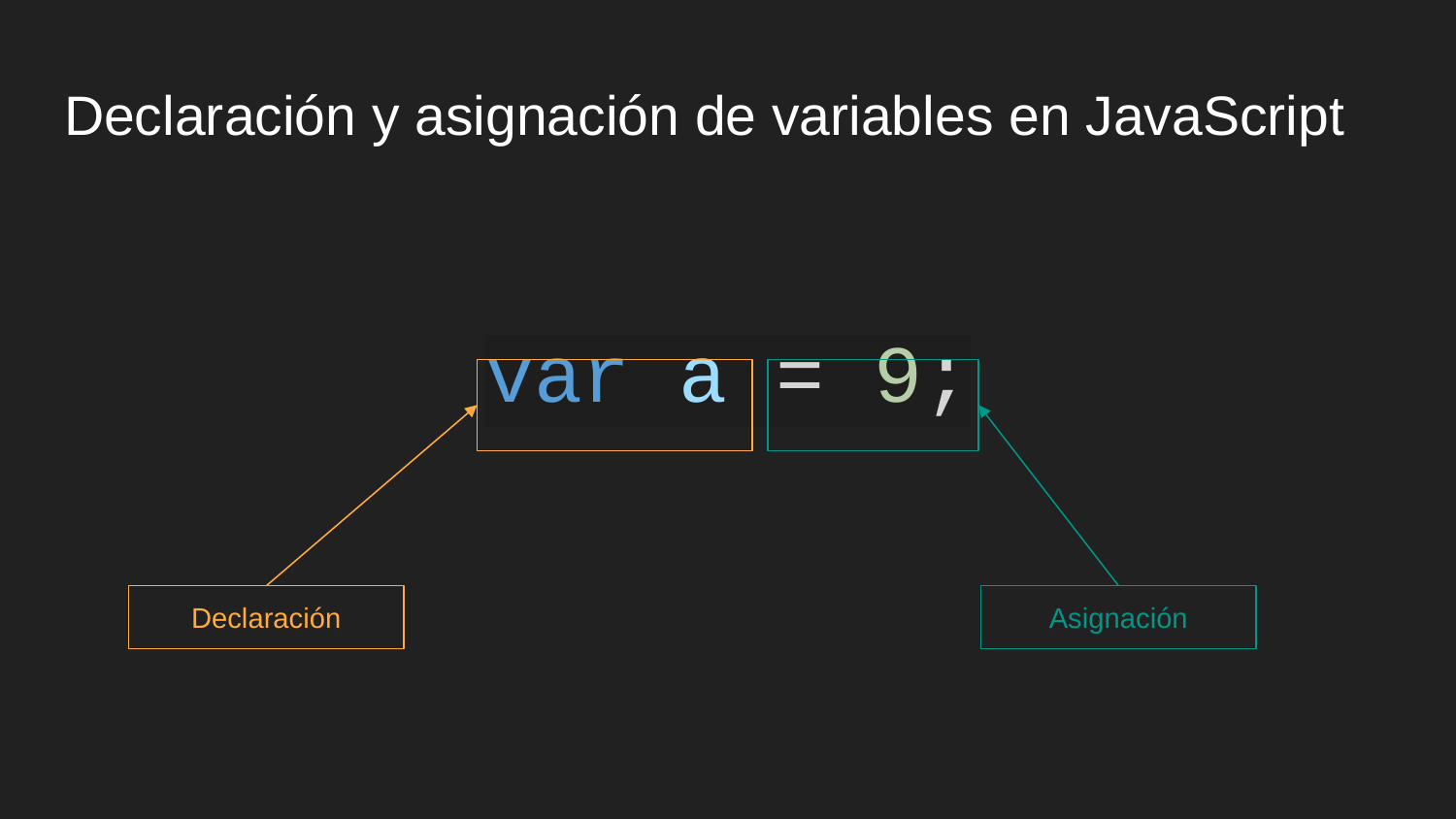

# Declaración y asignación de variables en JavaScript

var a = 9;

Declaración
Asignación